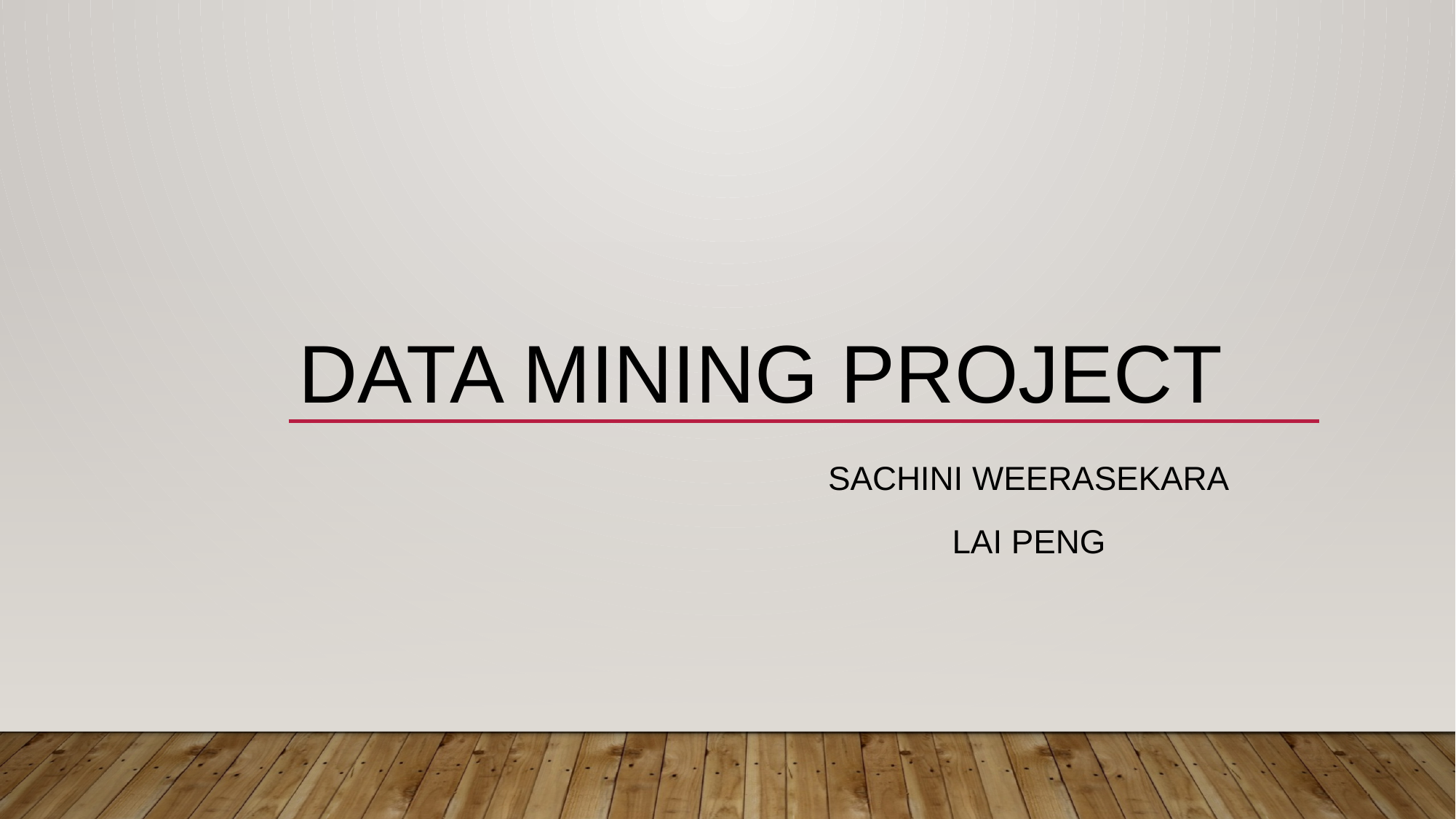

# Data Mining project
Sachini Weerasekara
Lai Peng